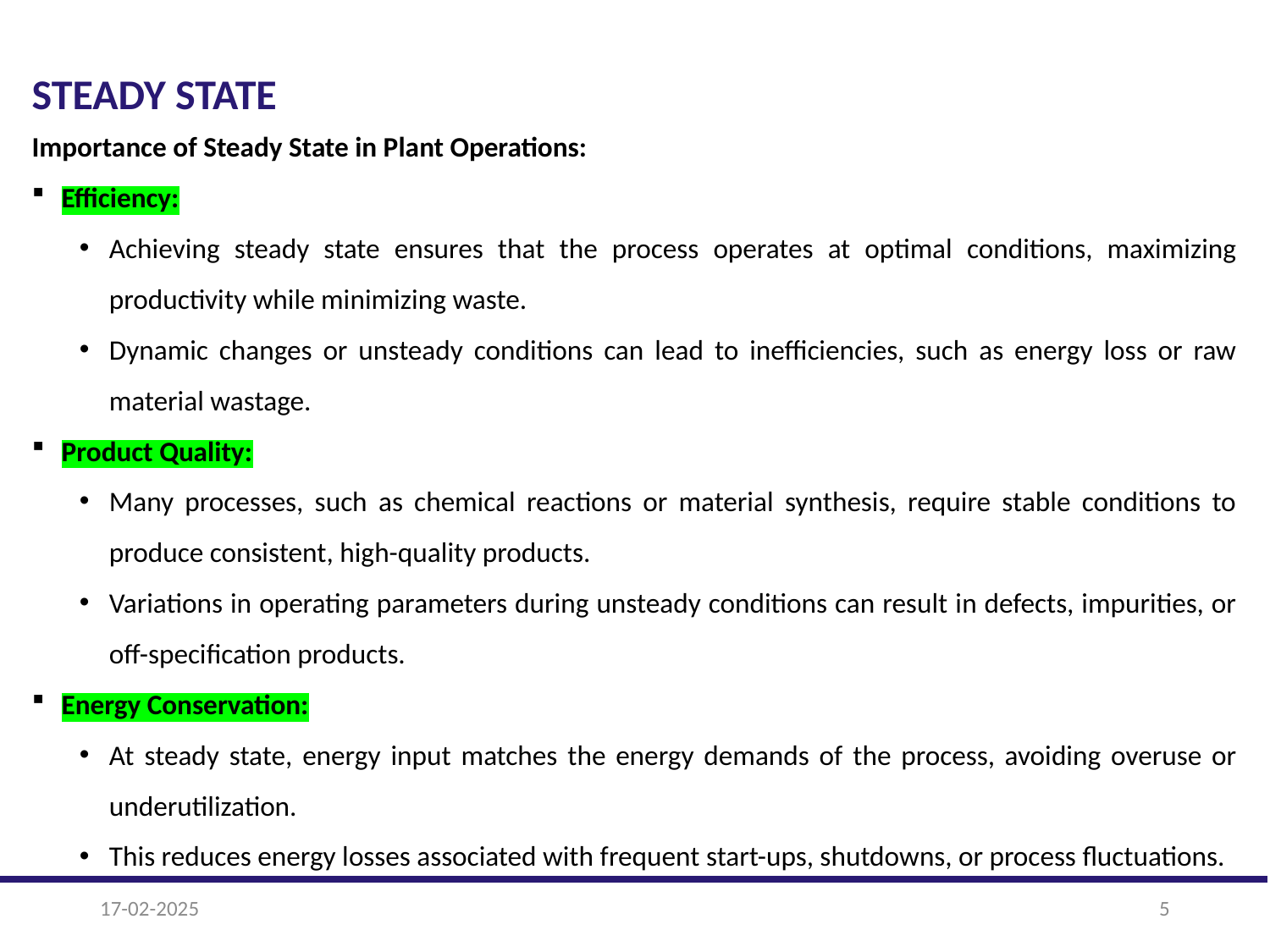

STEADY STATE
Importance of Steady State in Plant Operations:
Efficiency:
Achieving steady state ensures that the process operates at optimal conditions, maximizing productivity while minimizing waste.
Dynamic changes or unsteady conditions can lead to inefficiencies, such as energy loss or raw material wastage.
Product Quality:
Many processes, such as chemical reactions or material synthesis, require stable conditions to produce consistent, high-quality products.
Variations in operating parameters during unsteady conditions can result in defects, impurities, or off-specification products.
Energy Conservation:
At steady state, energy input matches the energy demands of the process, avoiding overuse or underutilization.
This reduces energy losses associated with frequent start-ups, shutdowns, or process fluctuations.
17-02-2025
5